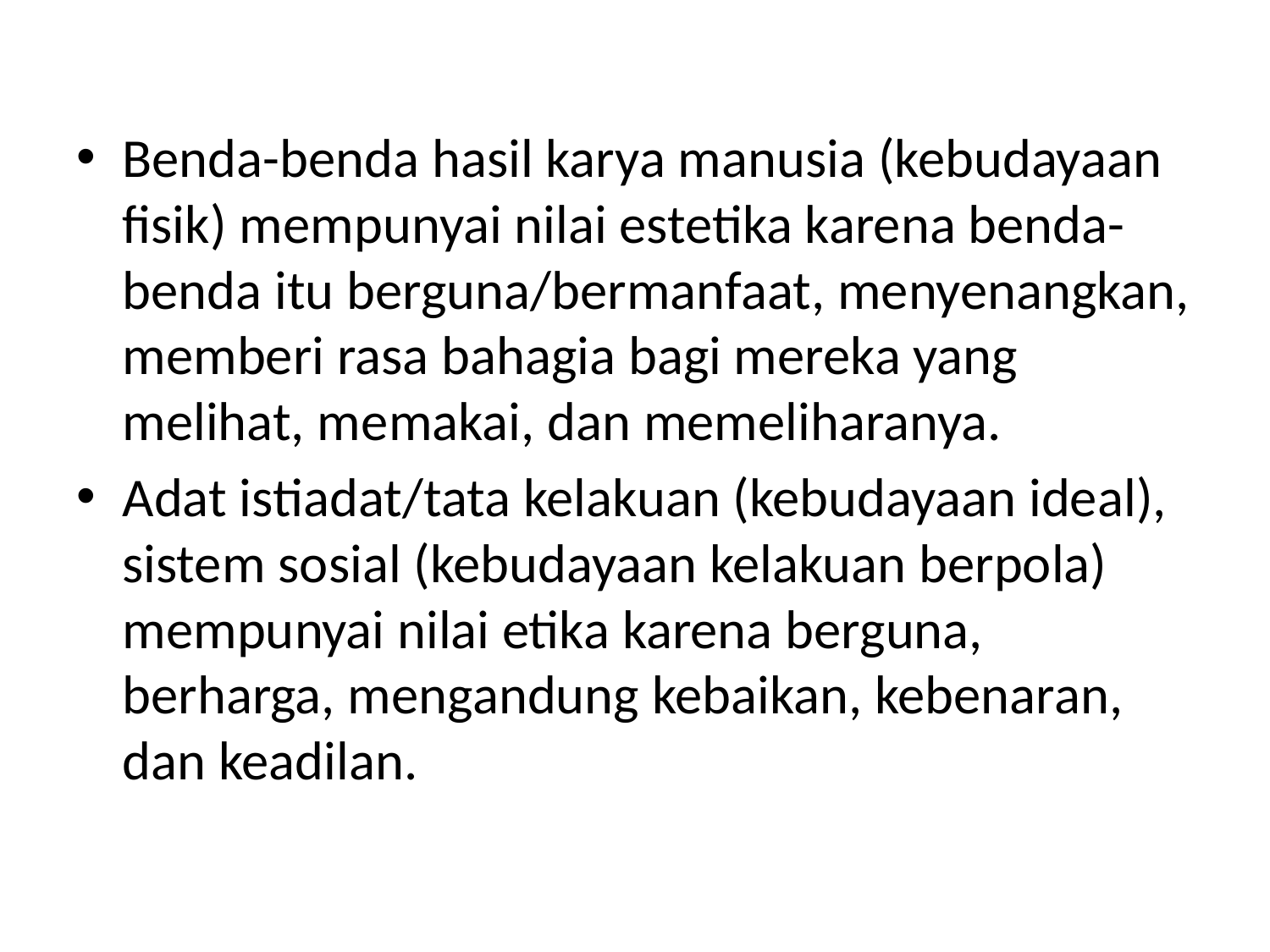

#
Benda-benda hasil karya manusia (kebudayaan fisik) mempunyai nilai estetika karena benda-benda itu berguna/bermanfaat, menyenangkan, memberi rasa bahagia bagi mereka yang melihat, memakai, dan memeliharanya.
Adat istiadat/tata kelakuan (kebudayaan ideal), sistem sosial (kebudayaan kelakuan berpola) mempunyai nilai etika karena berguna, berharga, mengandung kebaikan, kebenaran, dan keadilan.